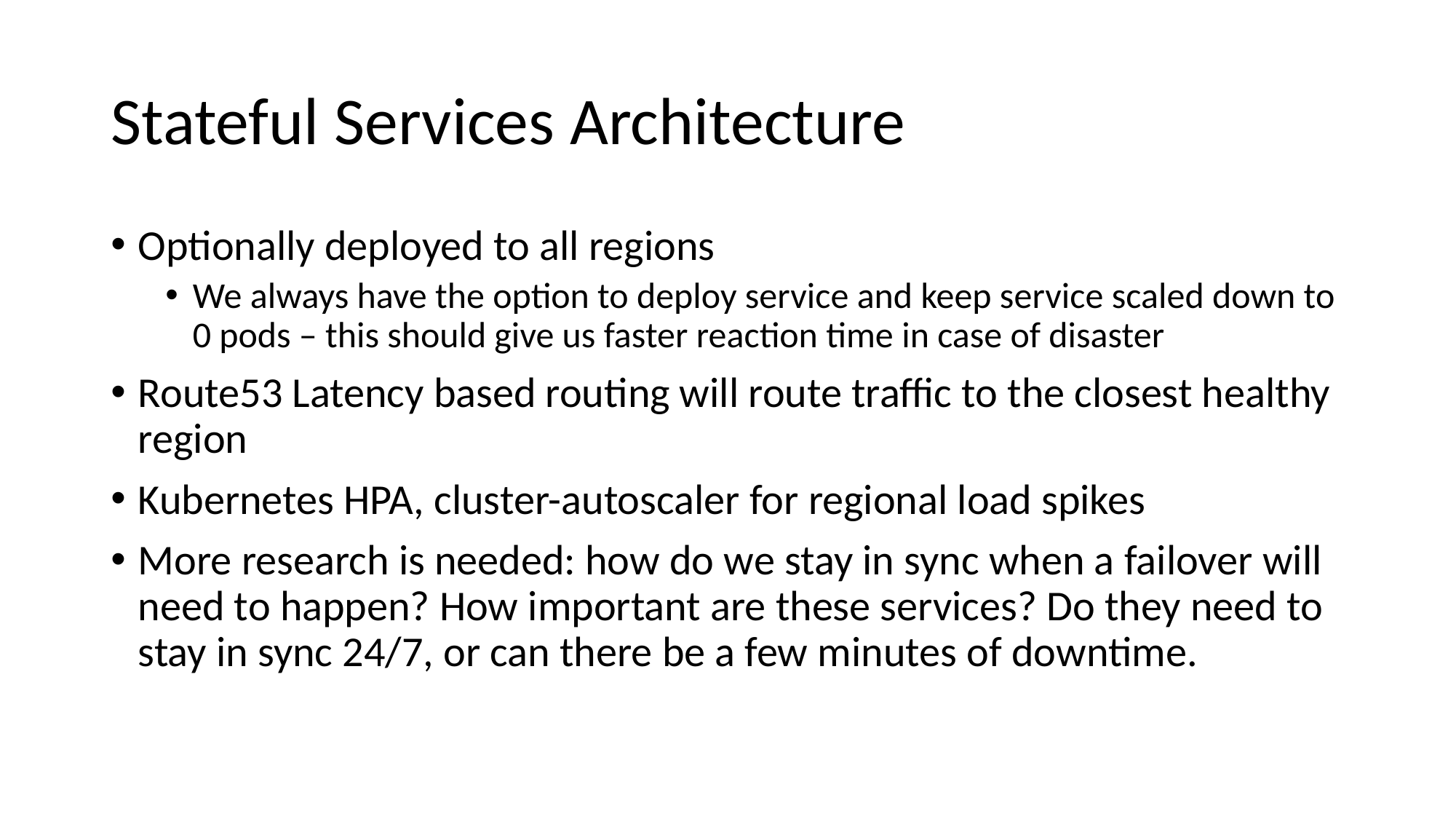

# Stateful Services Architecture
Optionally deployed to all regions
We always have the option to deploy service and keep service scaled down to 0 pods – this should give us faster reaction time in case of disaster
Route53 Latency based routing will route traffic to the closest healthy region
Kubernetes HPA, cluster-autoscaler for regional load spikes
More research is needed: how do we stay in sync when a failover will need to happen? How important are these services? Do they need to stay in sync 24/7, or can there be a few minutes of downtime.